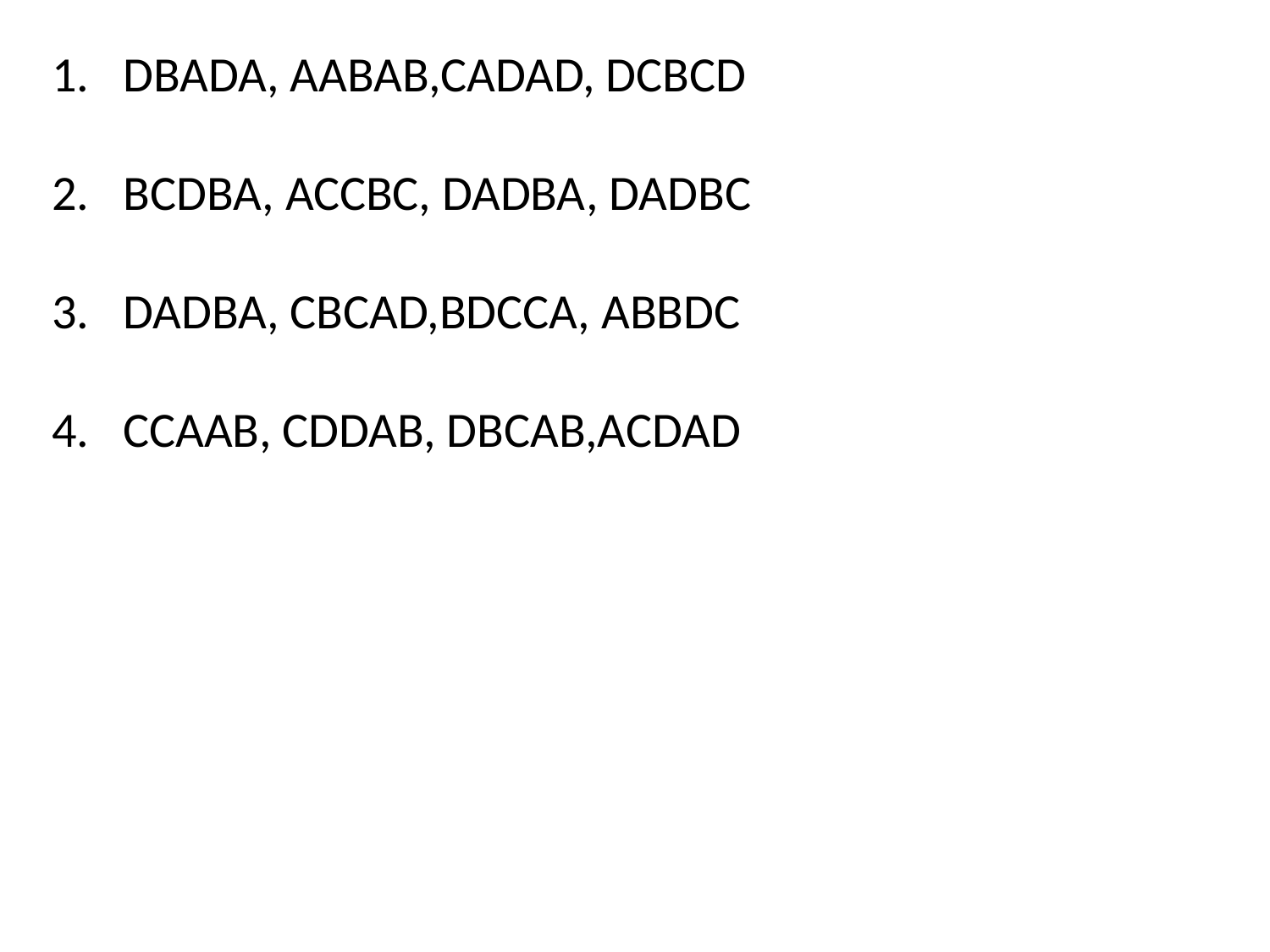

DBADA, AABAB,CADAD, DCBCD

BCDBA, ACCBC, DADBA, DADBC

DADBA, CBCAD,BDCCA, ABBDC

CCAAB, CDDAB, DBCAB,ACDAD